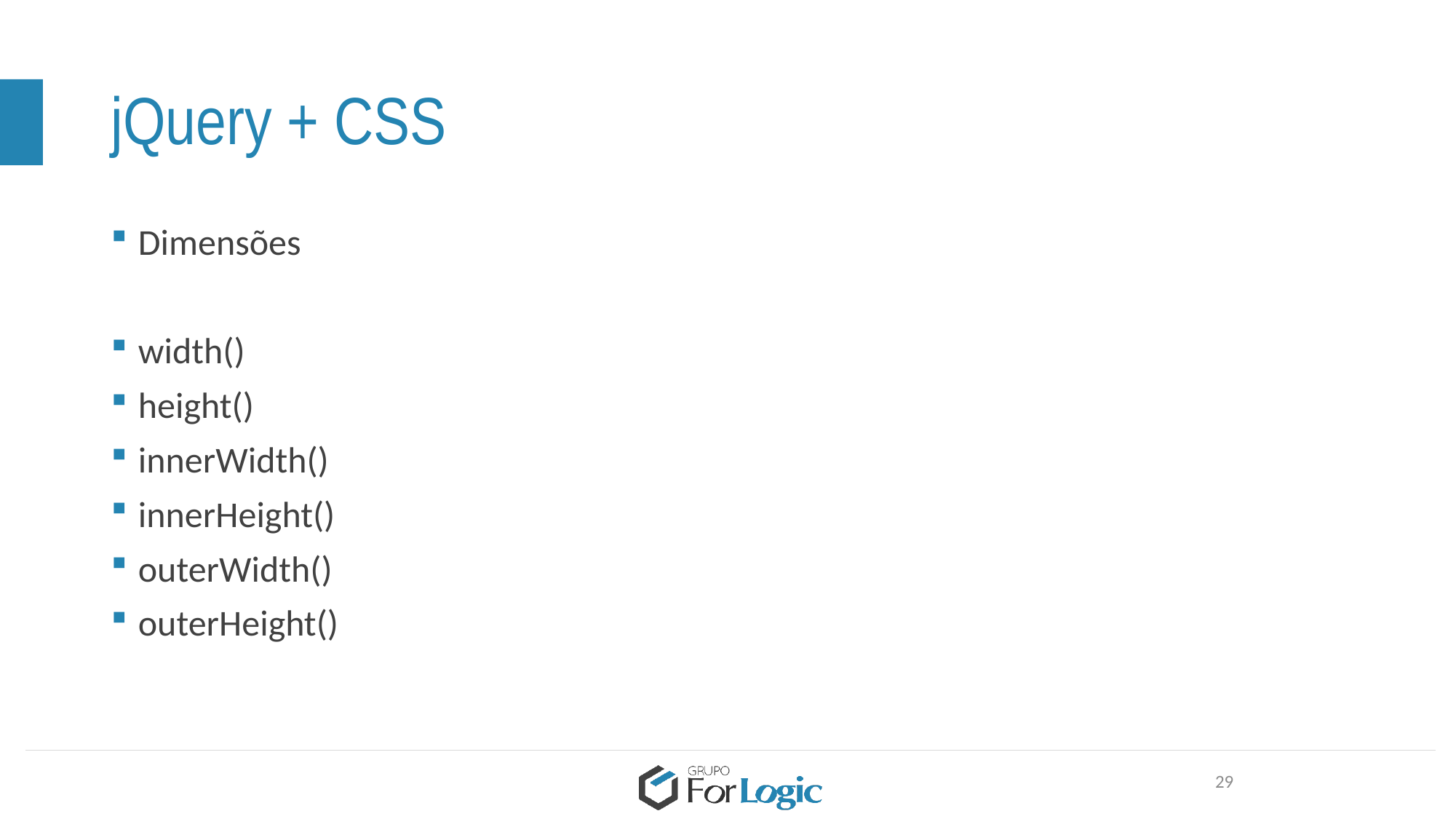

# jQuery + CSS
Dimensões

width()
height()
innerWidth()
innerHeight()
outerWidth()
outerHeight()
29